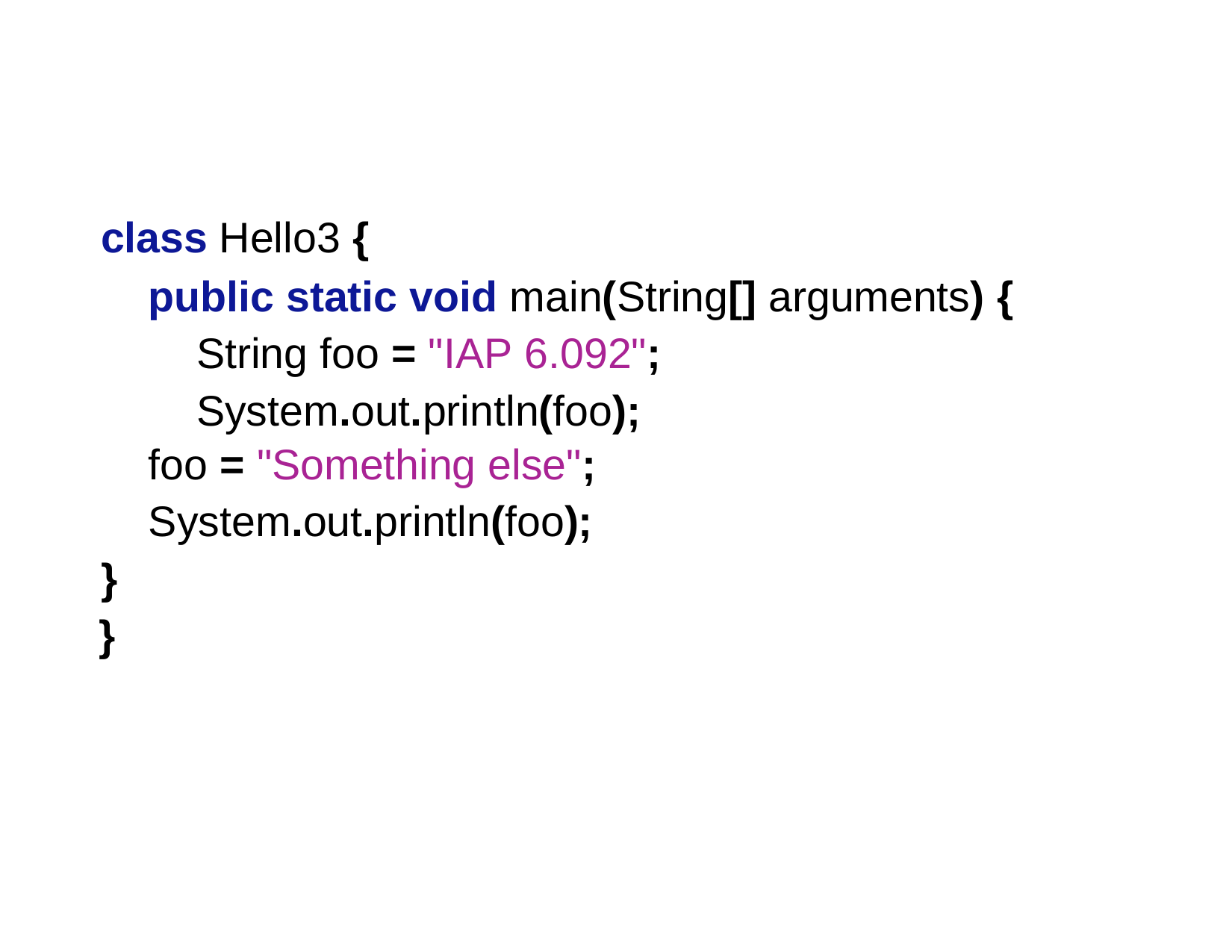

class Hello3 {
public static void main(String[] arguments) { String foo = "IAP 6.092"; System.out.println(foo);
foo = "Something else";
System.out.println(foo);
}
}